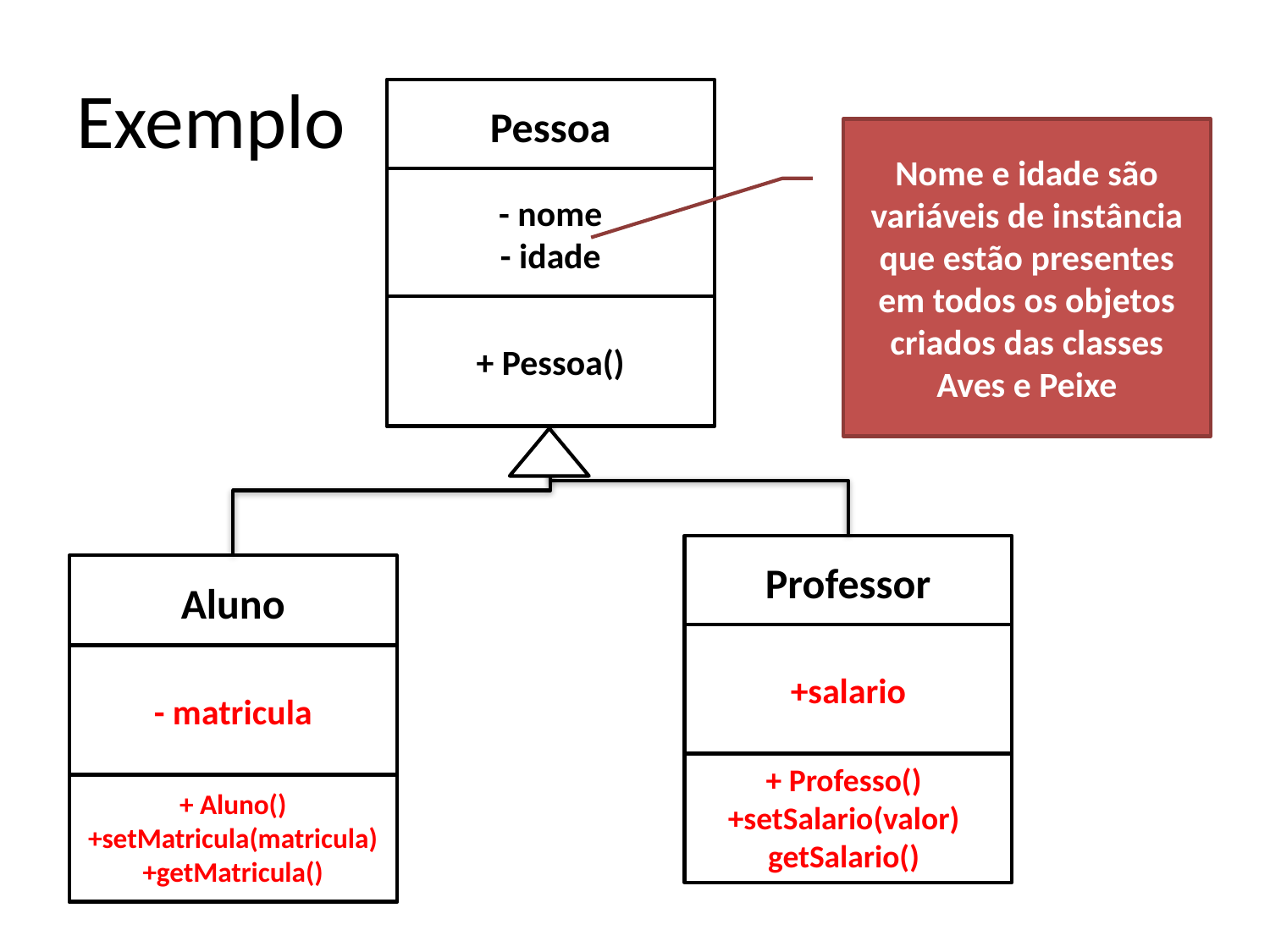

# Exemplo
Pessoa

Nome e idade são variáveis de instância que estão presentes em todos os objetos criados das classes Aves e Peixe
- nome
- idade

+ Pessoa()

Professor

Aluno

+salario

- matricula

+ Professo()
+setSalario(valor)
getSalario()

+ Aluno()
+setMatricula(matricula)
+getMatricula()